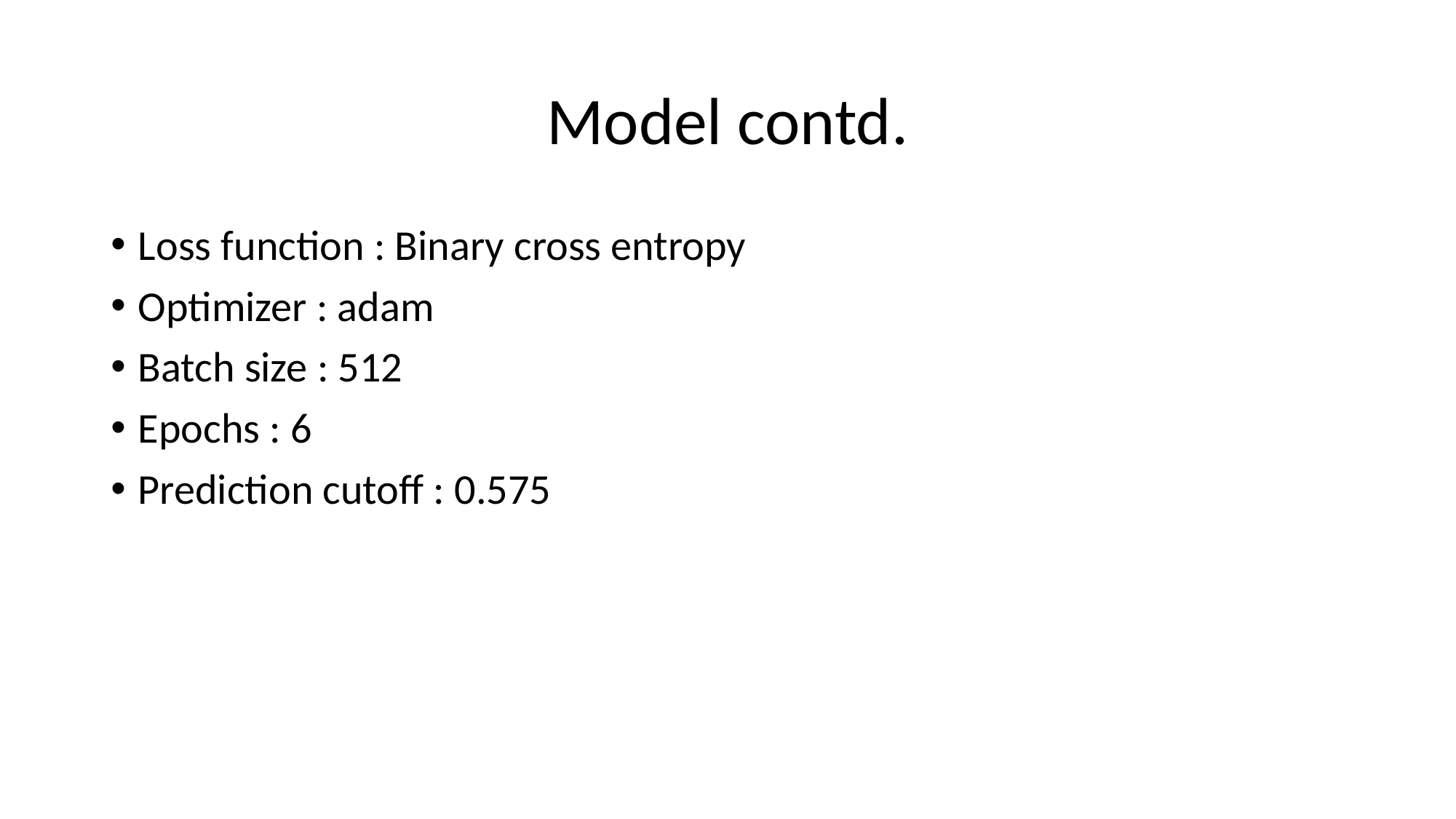

# Model contd.
Loss function : Binary cross entropy
Optimizer : adam
Batch size : 512
Epochs : 6
Prediction cutoff : 0.575